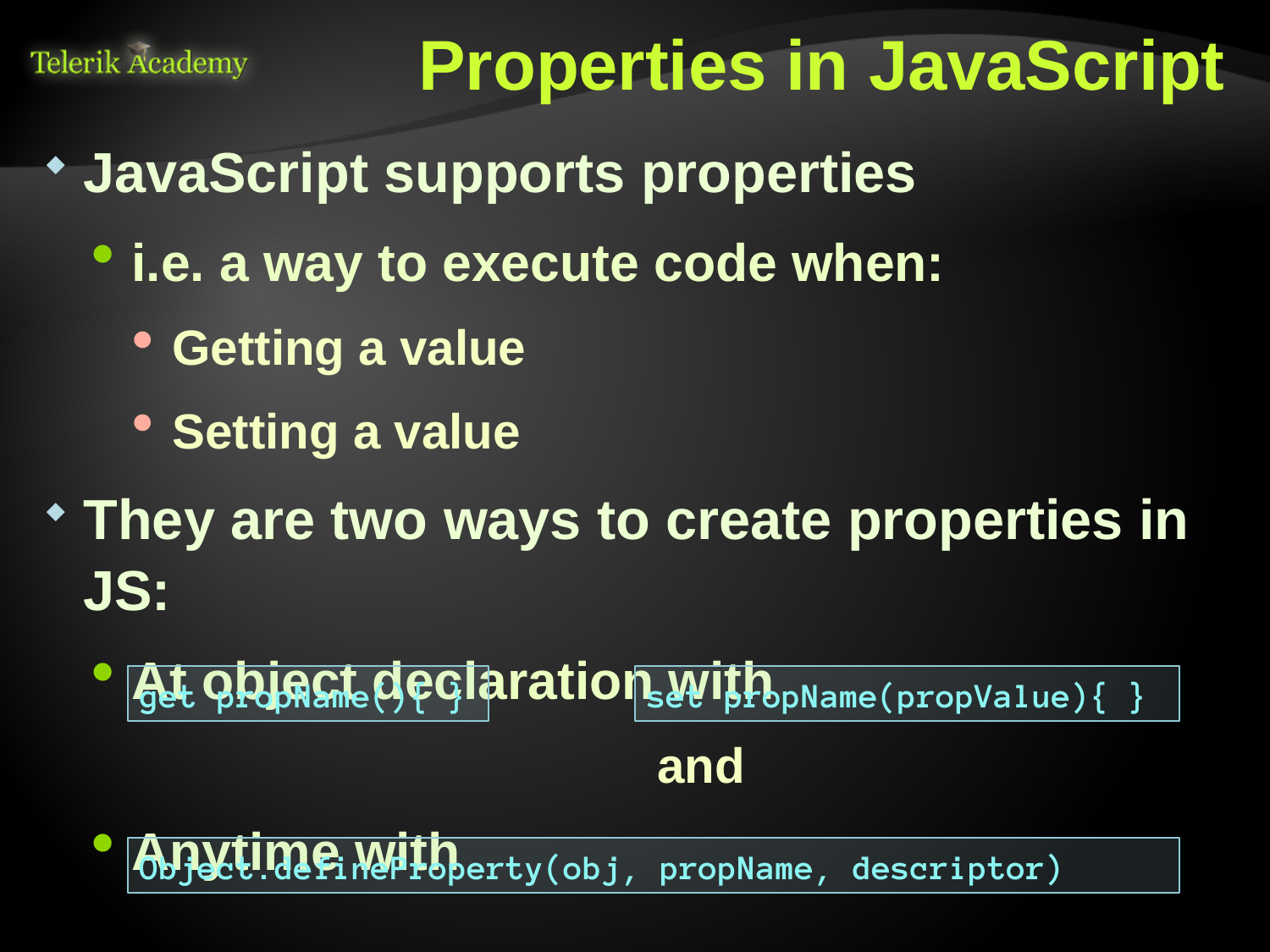

# Properties in JavaScript
JavaScript supports properties
i.e. a way to execute code when:
Getting a value
Setting a value
They are two ways to create properties in JS:
At object declaration with
                                      and
Anytime with
get propName(){ }
set propName(propValue){ }
Object.defineProperty(obj, propName, descriptor)